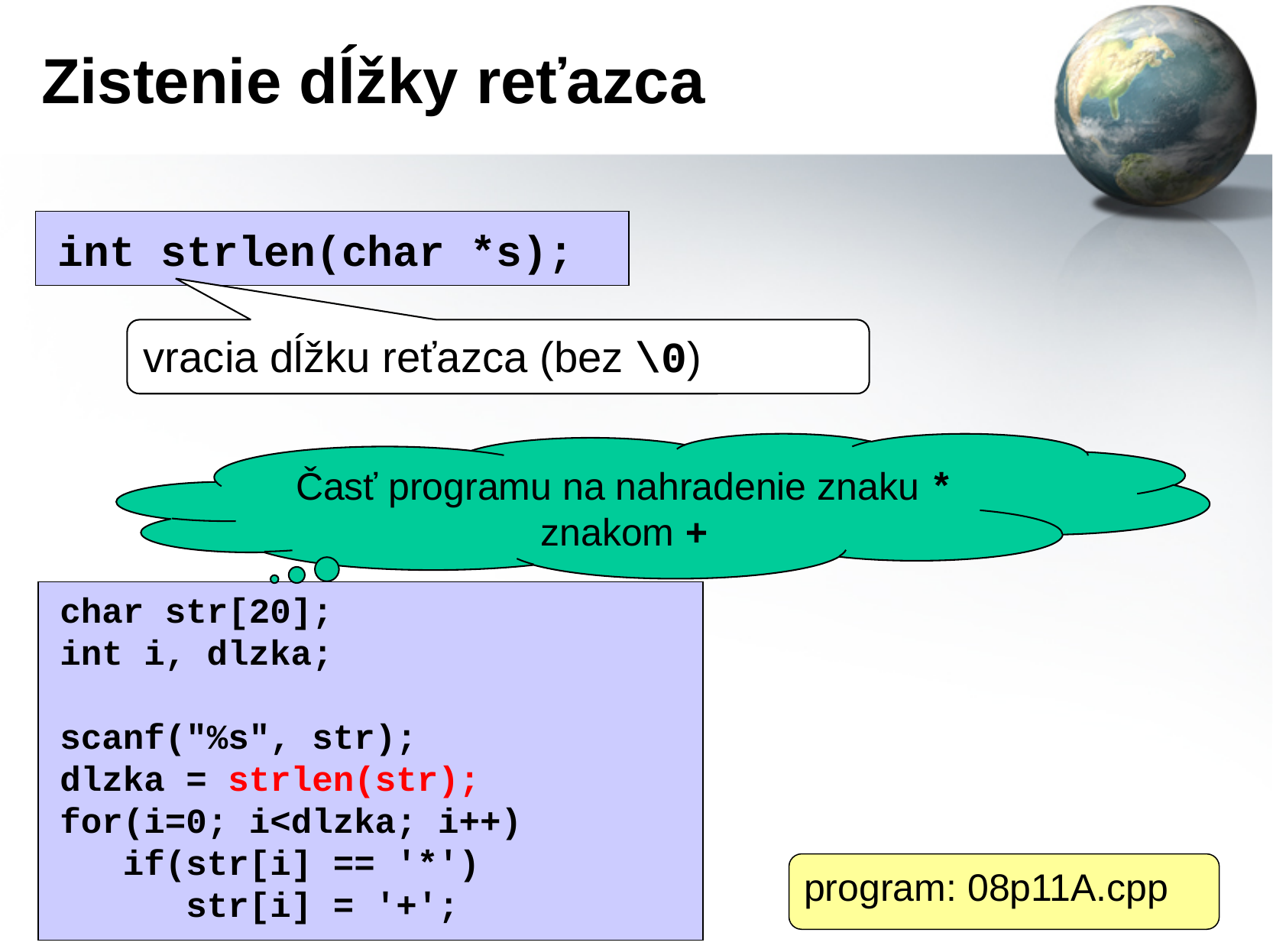

# Zistenie dĺžky reťazca

int strlen(char *s);
vracia dĺžku reťazca (bez \0)

Časť programu na nahradenie znaku * znakom +

char str[20];
int i, dlzka;

scanf("%s", str);
dlzka = strlen(str);
for(i=0; i<dlzka; i++)
   if(str[i] == '*')
      str[i] = '+';
program: 08p11A.cpp